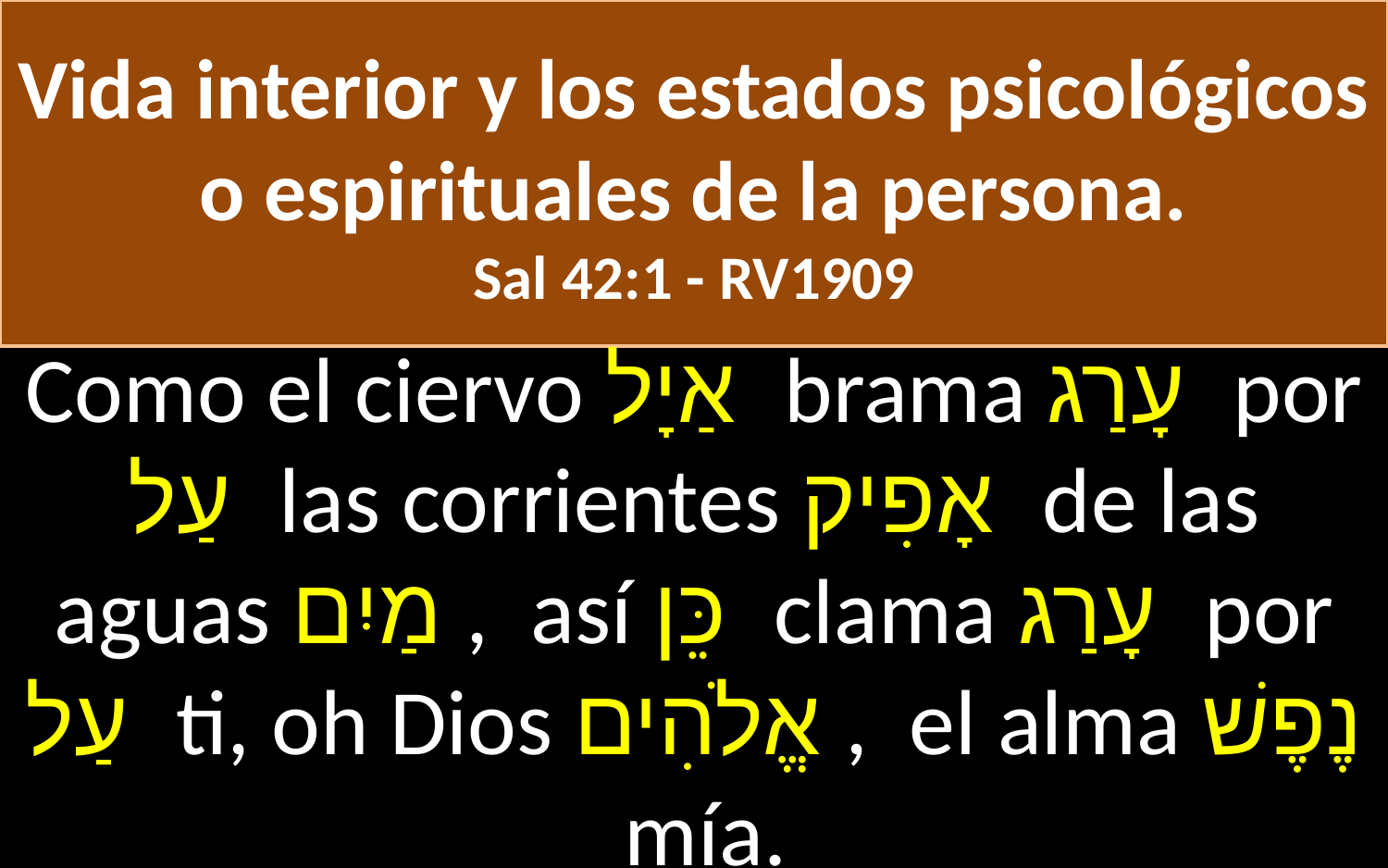

Vida interior y los estados psicológicos o espirituales de la persona.
Sal 42:1 - RV1909
Como el ciervo אַיָל  brama עָרַג  por עַל  las corrientes אָפִיק  de las aguas מַיִם ,  así כֵּן  clama עָרַג  por עַל  ti, oh Dios אֱלֹהִים ,  el alma נֶפֶשׁ  mía.